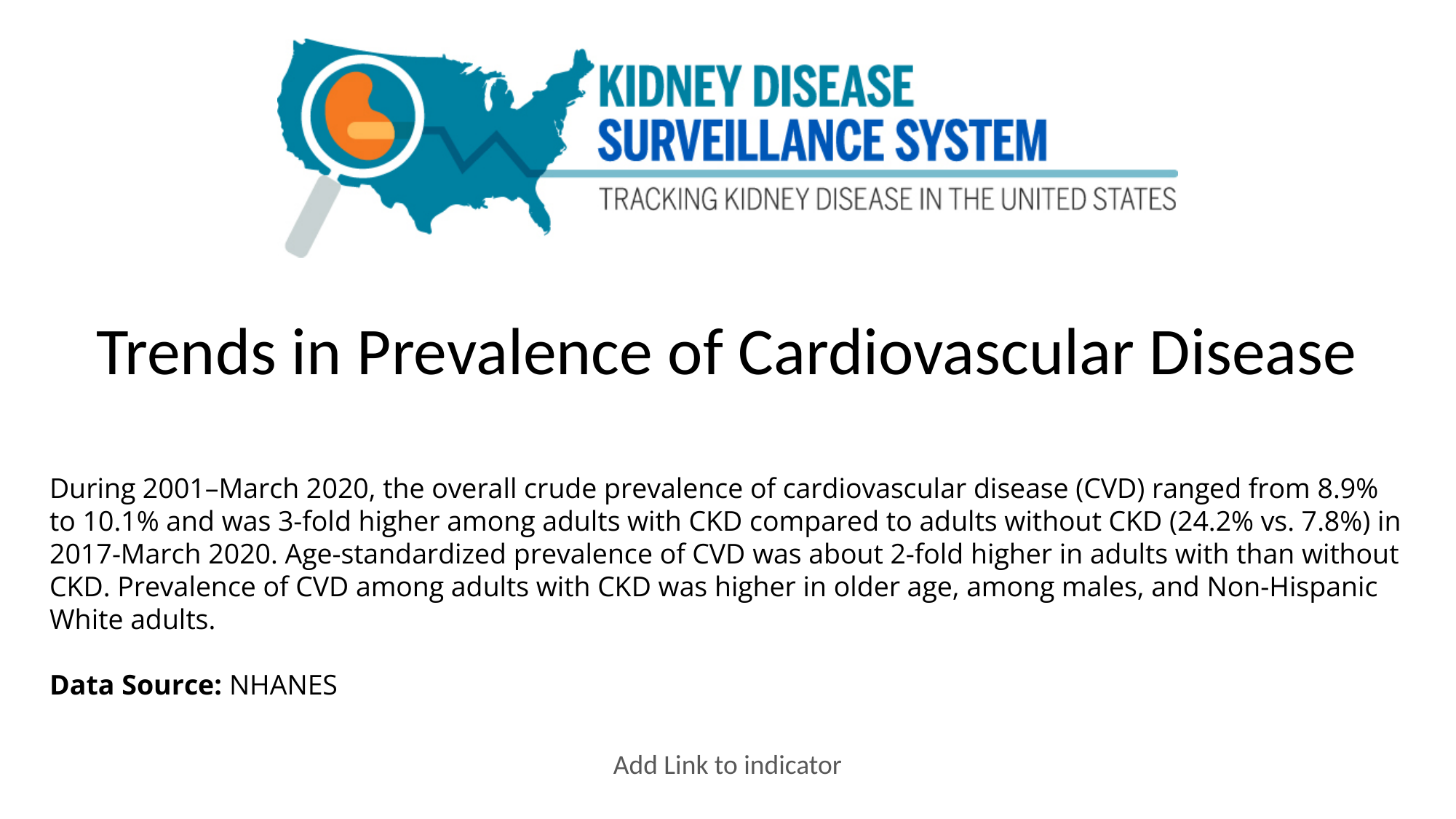

# Trends in Prevalence of Cardiovascular Disease
During 2001–March 2020, the overall crude prevalence of cardiovascular disease (CVD) ranged from 8.9% to 10.1% and was 3-fold higher among adults with CKD compared to adults without CKD (24.2% vs. 7.8%) in 2017-March 2020. Age-standardized prevalence of CVD was about 2-fold higher in adults with than without CKD. Prevalence of CVD among adults with CKD was higher in older age, among males, and Non-Hispanic White adults.

Data Source: NHANES

Add Link to indicator